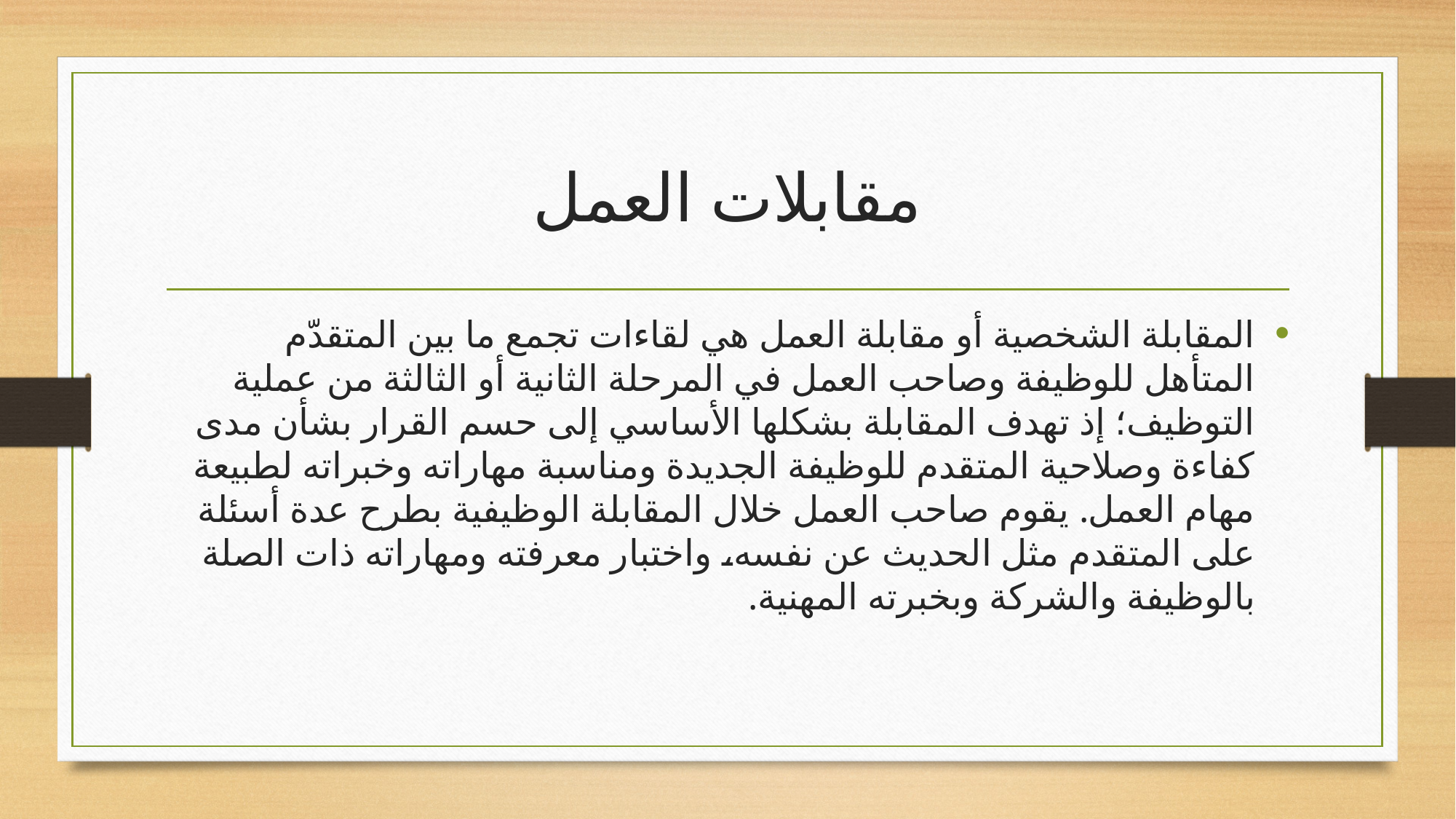

# مقابلات العمل
المقابلة الشخصية أو مقابلة العمل هي لقاءات تجمع ما بين المتقدّم المتأهل للوظيفة وصاحب العمل في المرحلة الثانية أو الثالثة من عملية التوظيف؛ إذ تهدف المقابلة بشكلها الأساسي إلى حسم القرار بشأن مدى كفاءة وصلاحية المتقدم للوظيفة الجديدة ومناسبة مهاراته وخبراته لطبيعة مهام العمل. يقوم صاحب العمل خلال المقابلة الوظيفية بطرح عدة أسئلة على المتقدم مثل الحديث عن نفسه، واختبار معرفته ومهاراته ذات الصلة بالوظيفة والشركة وبخبرته المهنية.